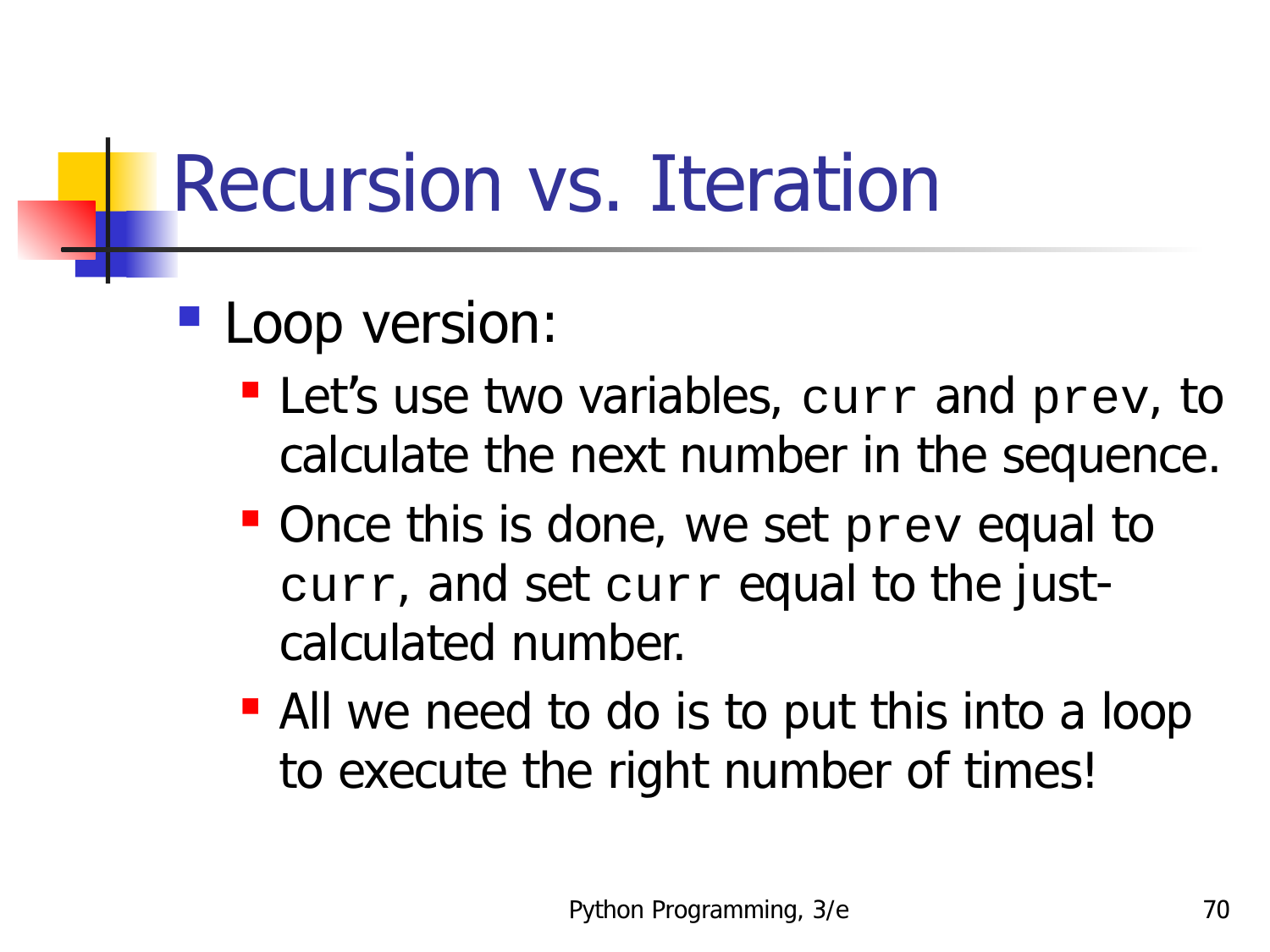

# Recursion vs. Iteration
Loop version:
Let’s use two variables, curr and prev, to calculate the next number in the sequence.
Once this is done, we set prev equal to curr, and set curr equal to the just-calculated number.
All we need to do is to put this into a loop to execute the right number of times!
Python Programming, 3/e
70